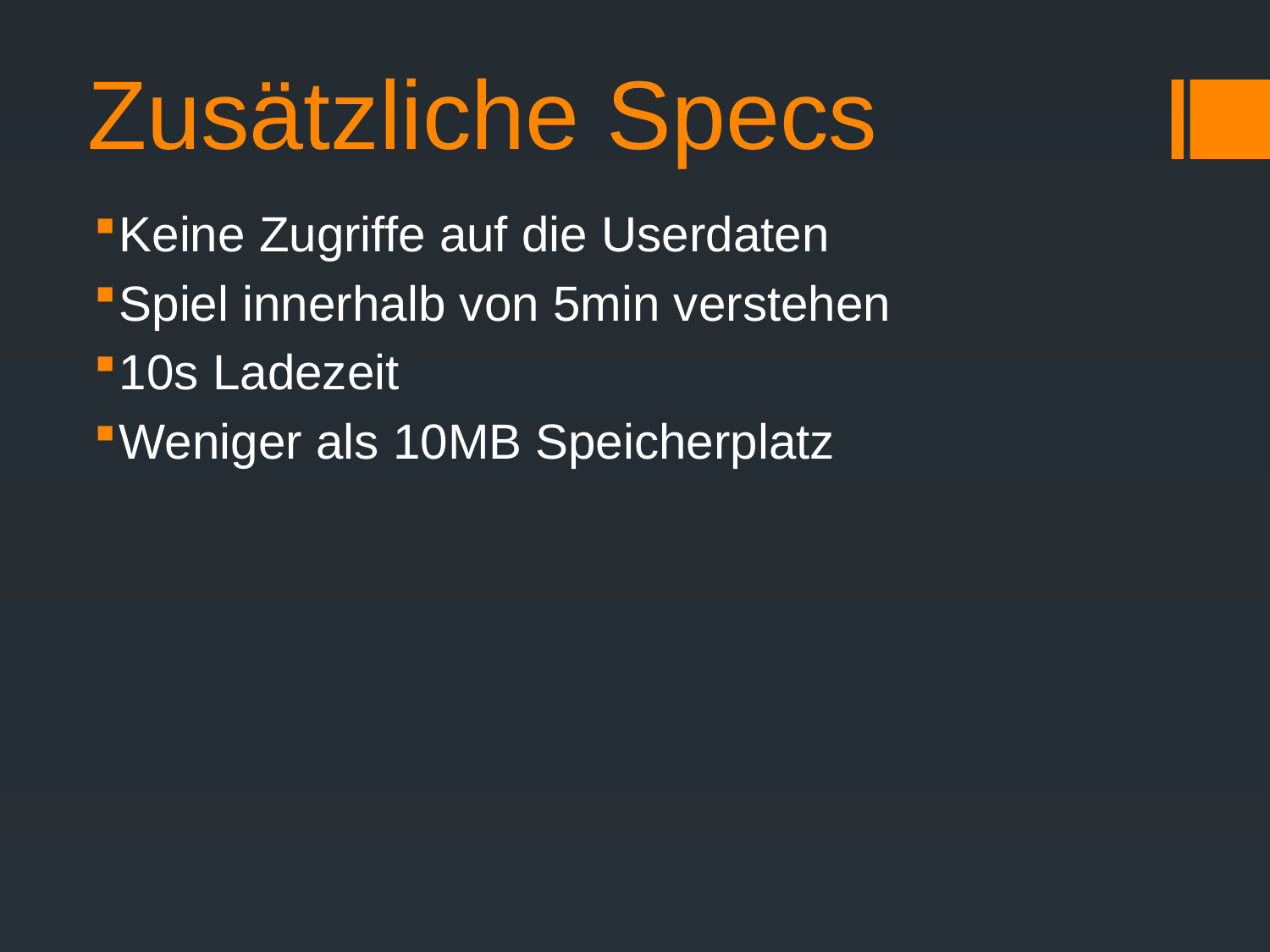

# Zusätzliche Specs
Keine Zugriffe auf die Userdaten
Spiel innerhalb von 5min verstehen
10s Ladezeit
Weniger als 10MB Speicherplatz